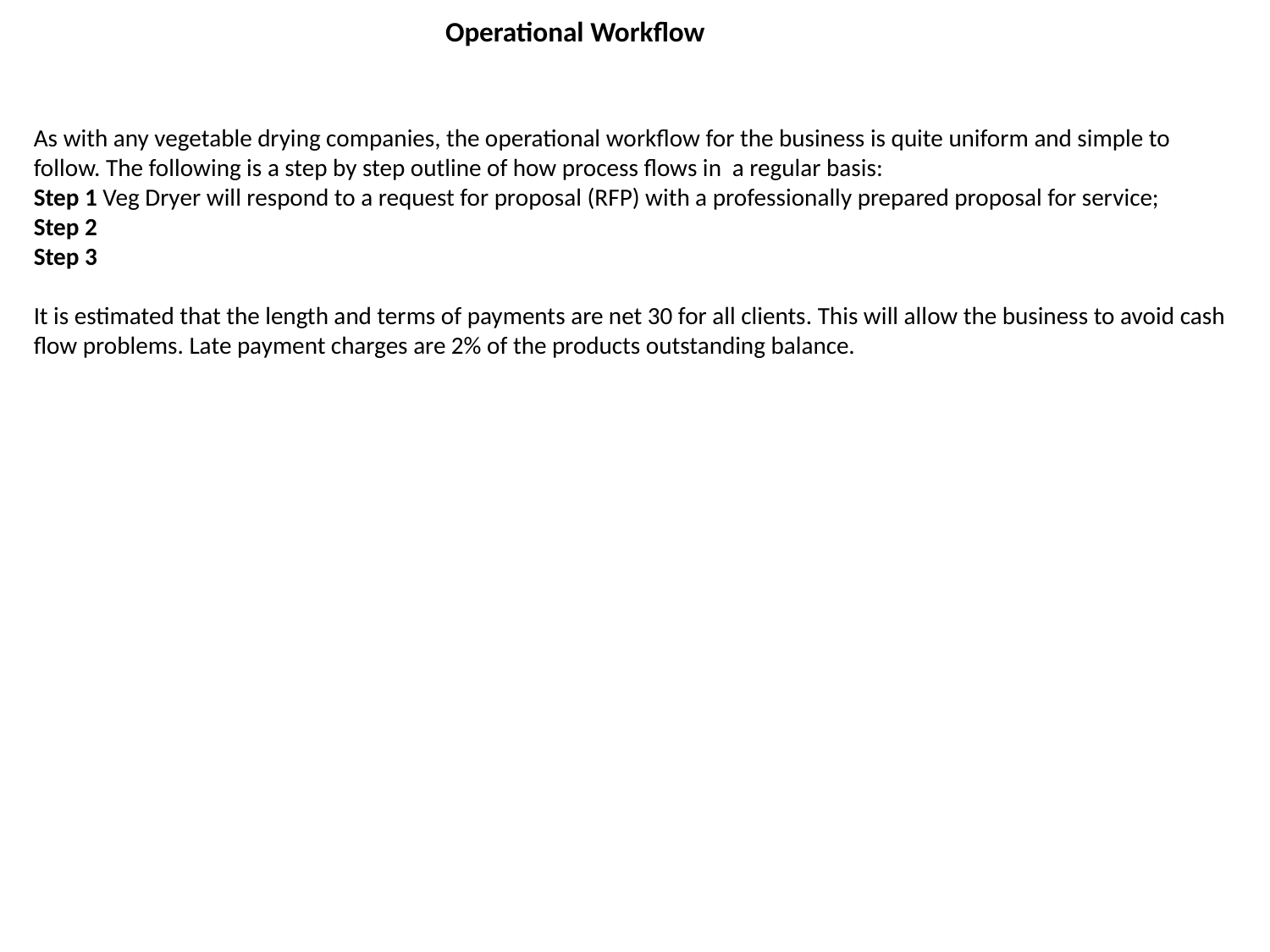

# Operational Workflow
As with any vegetable drying companies, the operational workflow for the business is quite uniform and simple to follow. The following is a step by step outline of how process flows in  a regular basis:
Step 1 Veg Dryer will respond to a request for proposal (RFP) with a professionally prepared proposal for service;
Step 2
Step 3
It is estimated that the length and terms of payments are net 30 for all clients. This will allow the business to avoid cash flow problems. Late payment charges are 2% of the products outstanding balance.